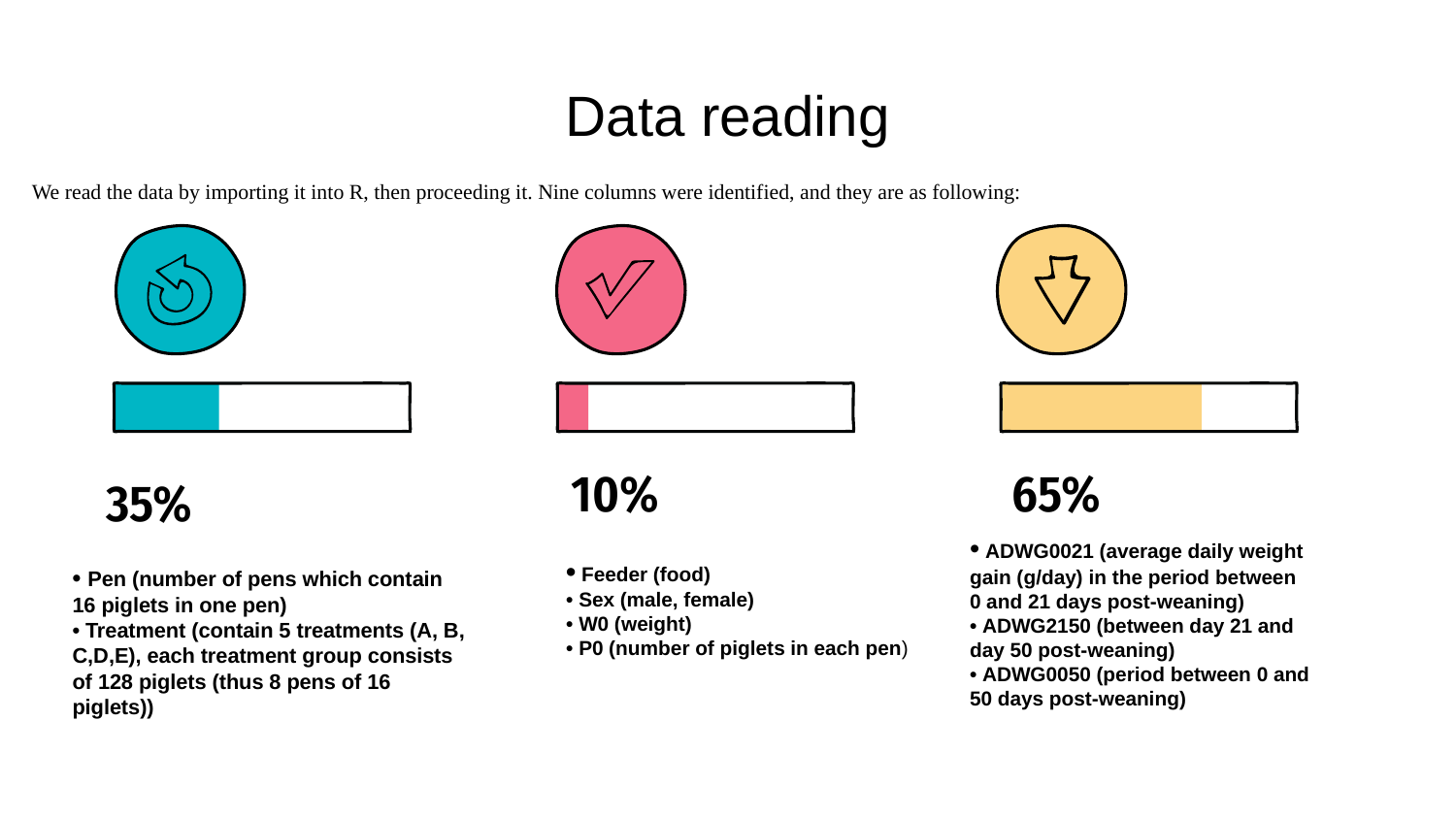

# Data reading
We read the data by importing it into R, then proceeding it. Nine columns were identified, and they are as following:

10%
65%
35%
• ADWG0021 (average daily weight gain (g/day) in the period between 0 and 21 days post-weaning)
• ADWG2150 (between day 21 and day 50 post-weaning)
• ADWG0050 (period between 0 and 50 days post-weaning)
• Feeder (food)
• Sex (male, female)
• W0 (weight)
• P0 (number of piglets in each pen)
• Pen (number of pens which contain 16 piglets in one pen)
• Treatment (contain 5 treatments (A, B, C,D,E), each treatment group consists of 128 piglets (thus 8 pens of 16 piglets))